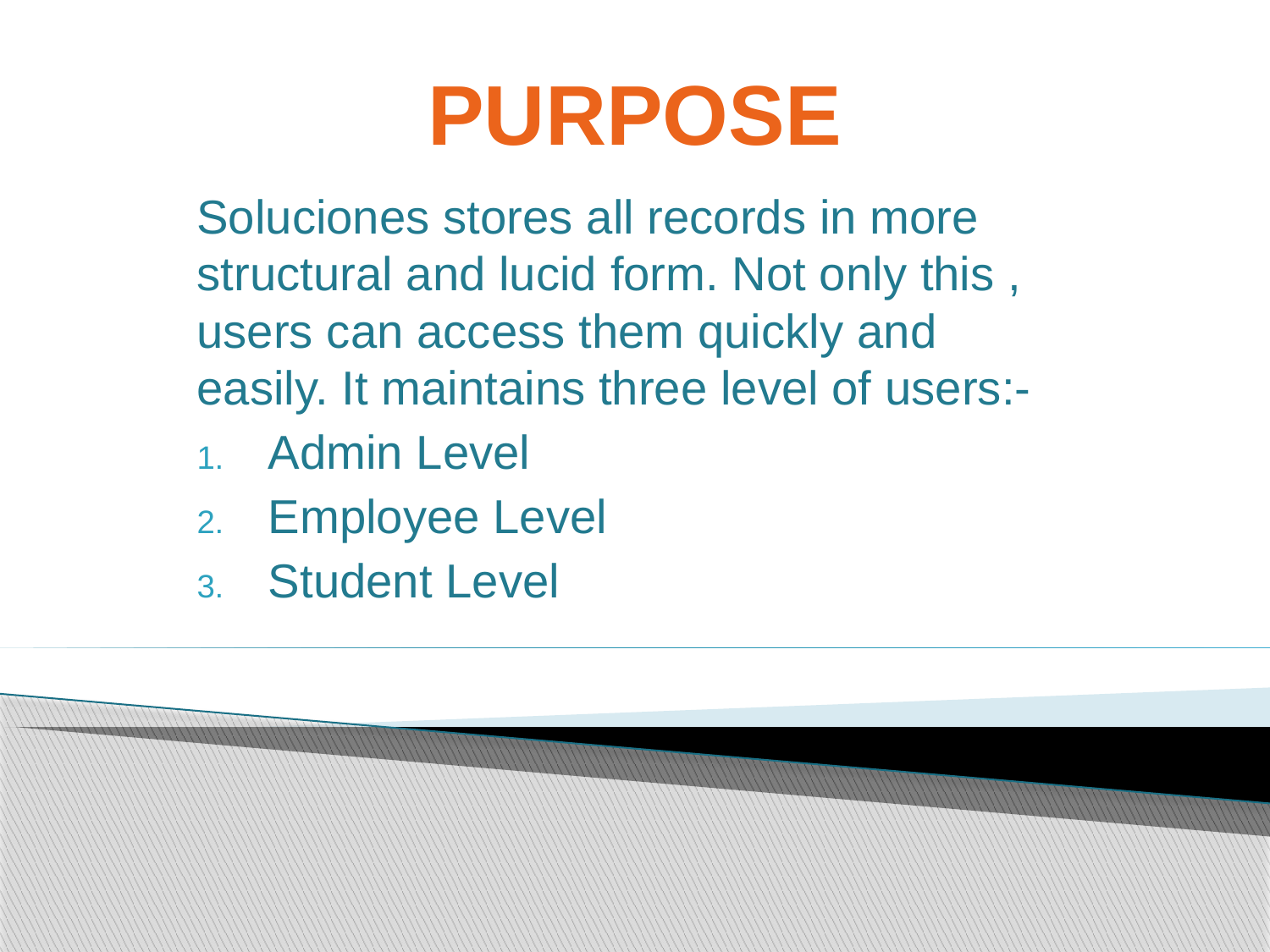

# PURPOSE
Soluciones stores all records in more structural and lucid form. Not only this , users can access them quickly and easily. It maintains three level of users:-
Admin Level
Employee Level
Student Level